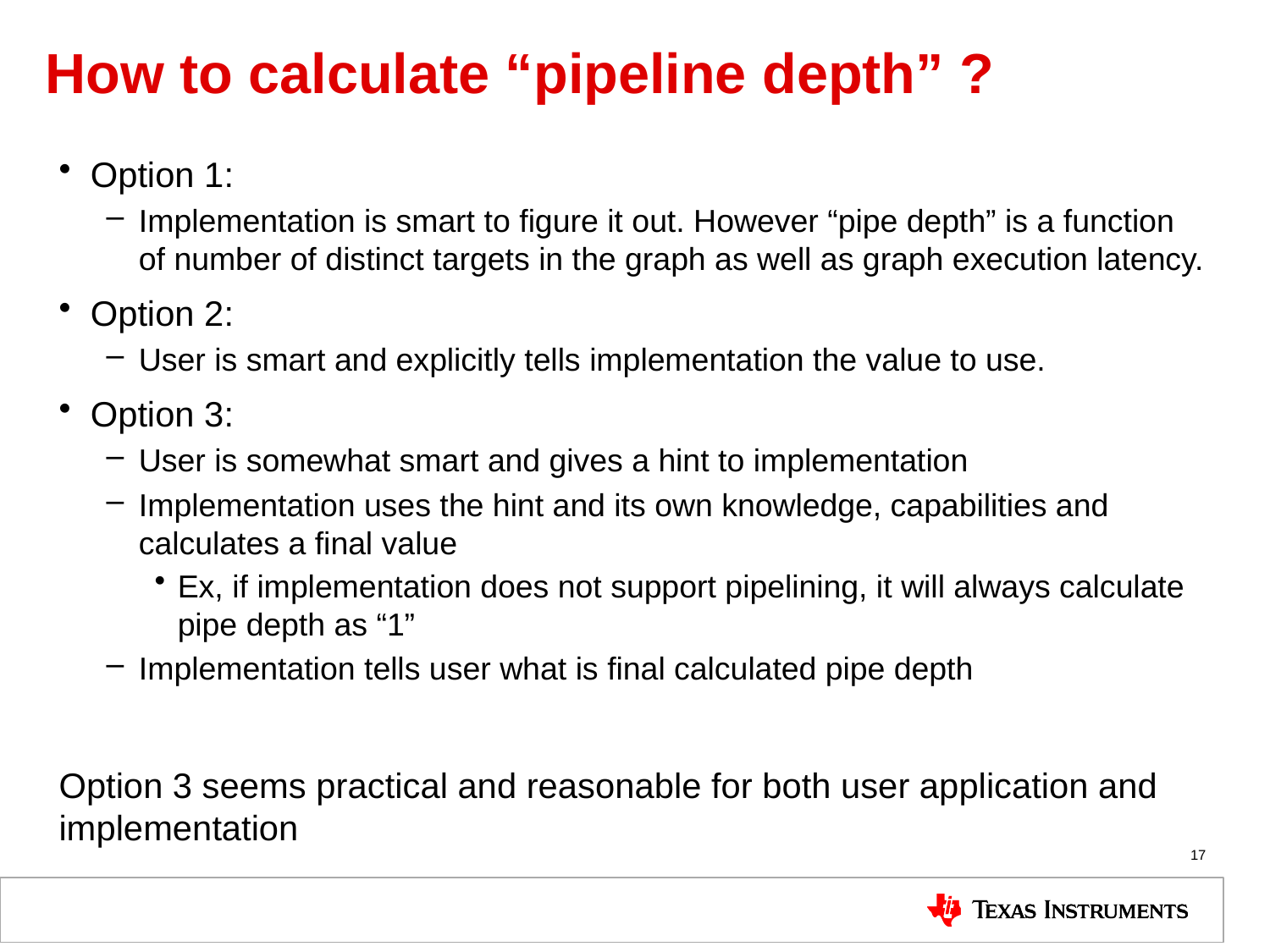

# How to calculate “pipeline depth” ?
Option 1:
Implementation is smart to figure it out. However “pipe depth” is a function of number of distinct targets in the graph as well as graph execution latency.
Option 2:
User is smart and explicitly tells implementation the value to use.
Option 3:
User is somewhat smart and gives a hint to implementation
Implementation uses the hint and its own knowledge, capabilities and calculates a final value
Ex, if implementation does not support pipelining, it will always calculate pipe depth as “1”
Implementation tells user what is final calculated pipe depth

Option 3 seems practical and reasonable for both user application and implementation

17